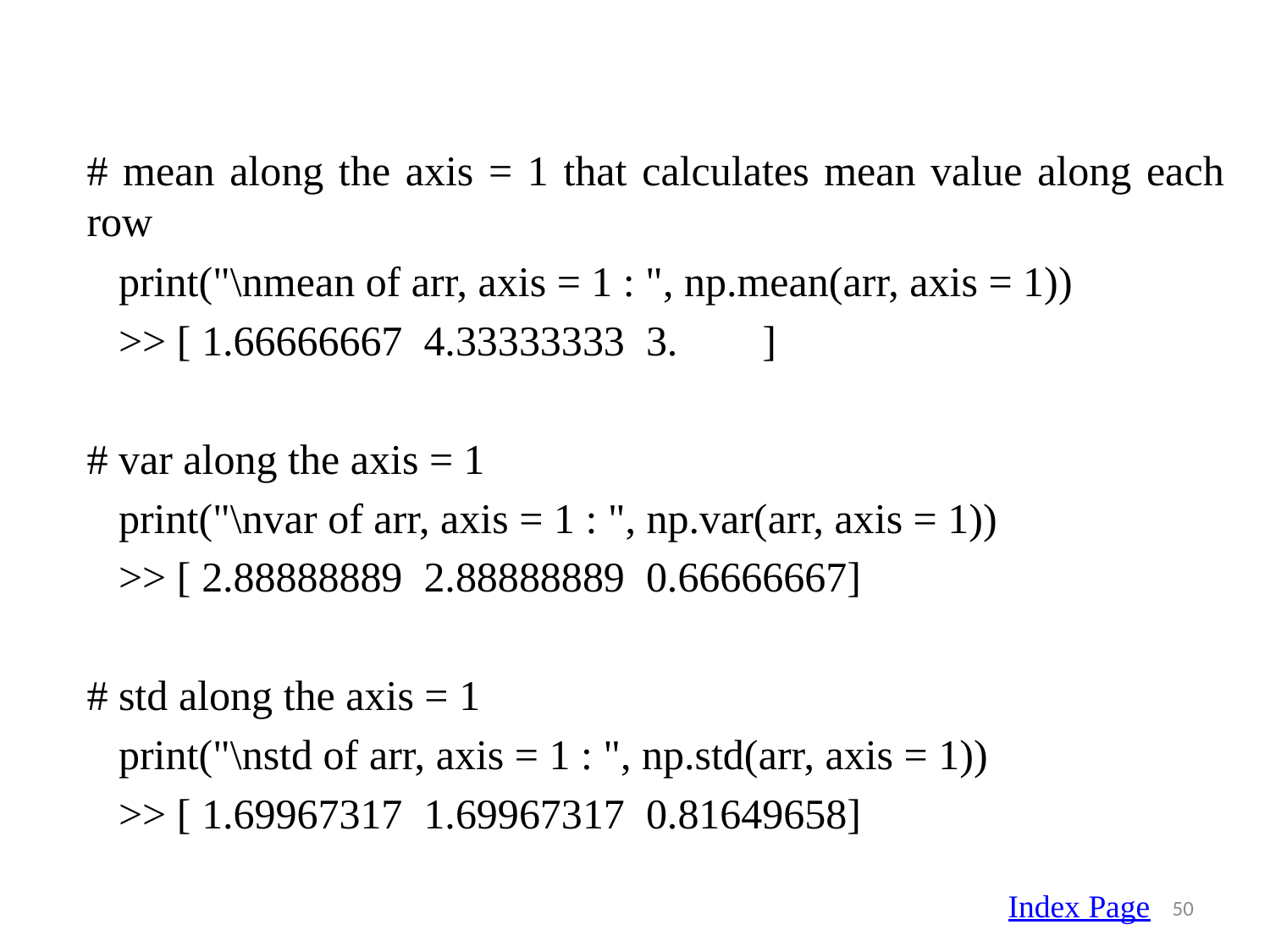

# mean along the axis = 1 that calculates mean value along each row
   print("\nmean of arr, axis = 1 : ", np.mean(arr, axis = 1))
   >> [ 1.66666667  4.33333333  3.        ]

# var along the axis = 1
   print("\nvar of arr, axis = 1 : ", np.var(arr, axis = 1))
   >> [ 2.88888889  2.88888889  0.66666667]

# std along the axis = 1
   print("\nstd of arr, axis = 1 : ", np.std(arr, axis = 1))
   >> [ 1.69967317  1.69967317  0.81649658]
Index Page
50